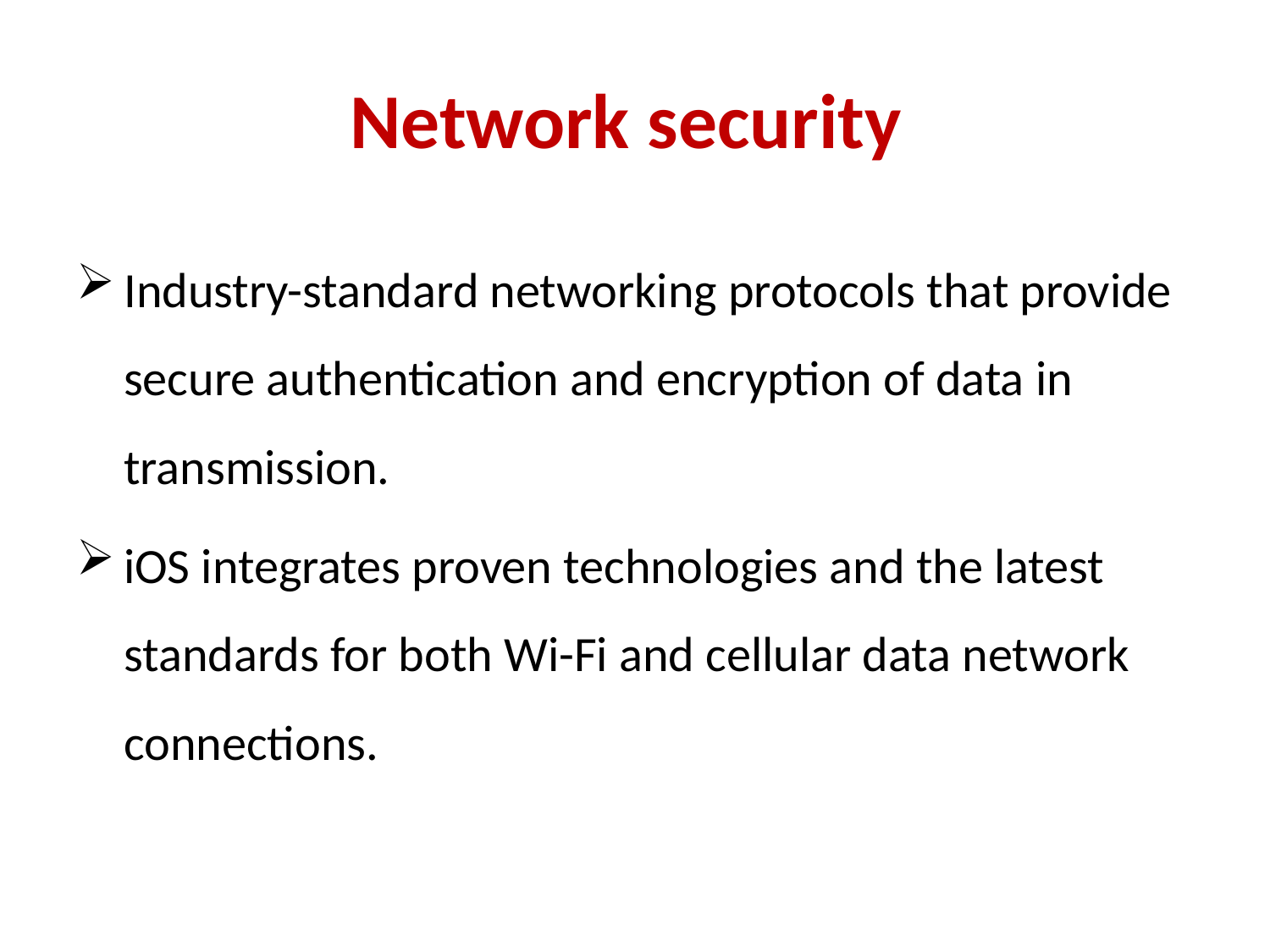

# Network security
Industry-standard networking protocols that provide secure authentication and encryption of data in transmission.
iOS integrates proven technologies and the latest standards for both Wi-Fi and cellular data network connections.